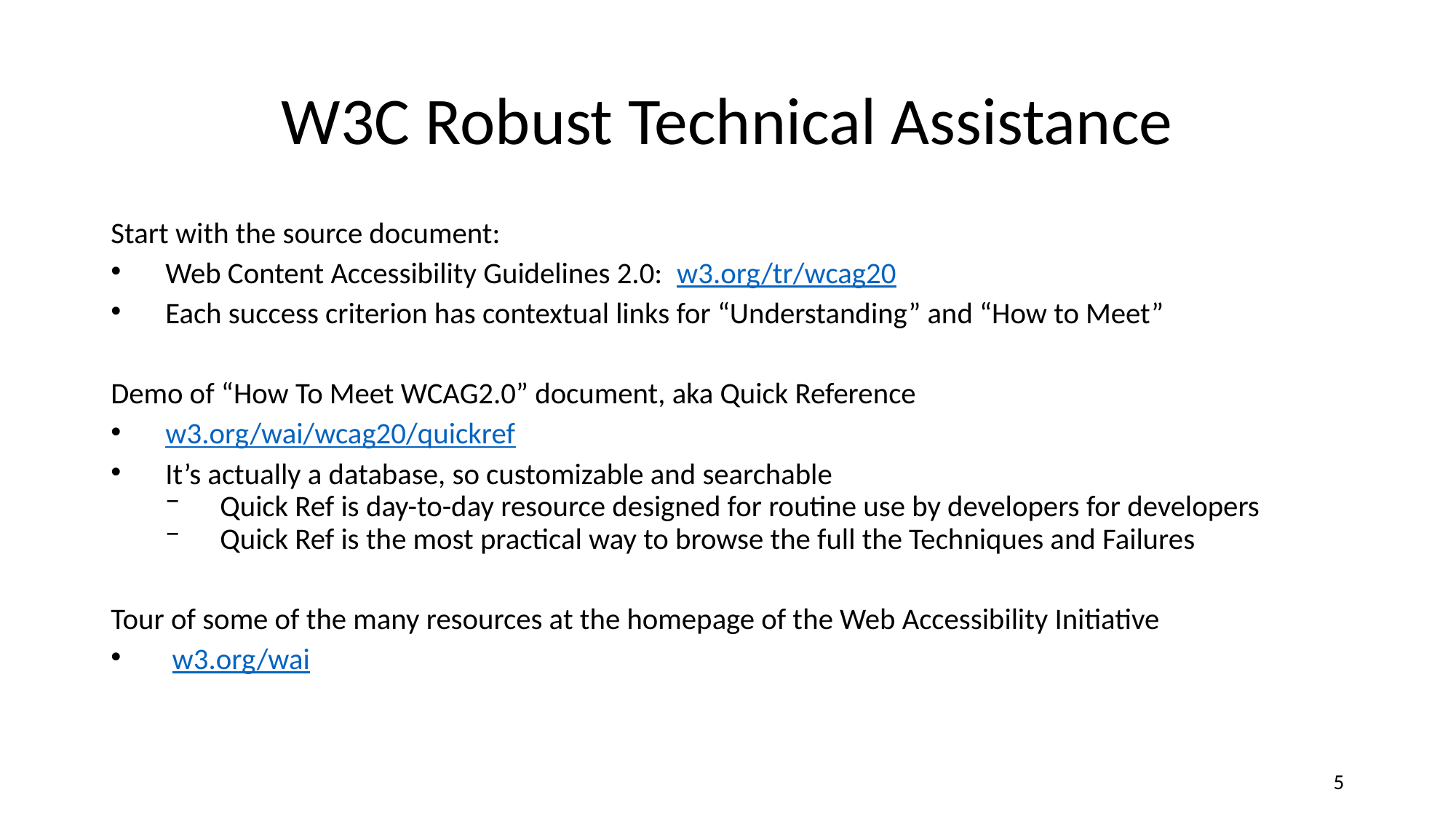

# W3C Robust Technical Assistance
Start with the source document:
Web Content Accessibility Guidelines 2.0:  w3.org/tr/wcag20
Each success criterion has contextual links for “Understanding” and “How to Meet”

Demo of “How To Meet WCAG2.0” document, aka Quick Reference
w3.org/wai/wcag20/quickref
It’s actually a database, so customizable and searchable
Quick Ref is day-to-day resource designed for routine use by developers for developers
Quick Ref is the most practical way to browse the full the Techniques and Failures

Tour of some of the many resources at the homepage of the Web Accessibility Initiative
 w3.org/wai
5